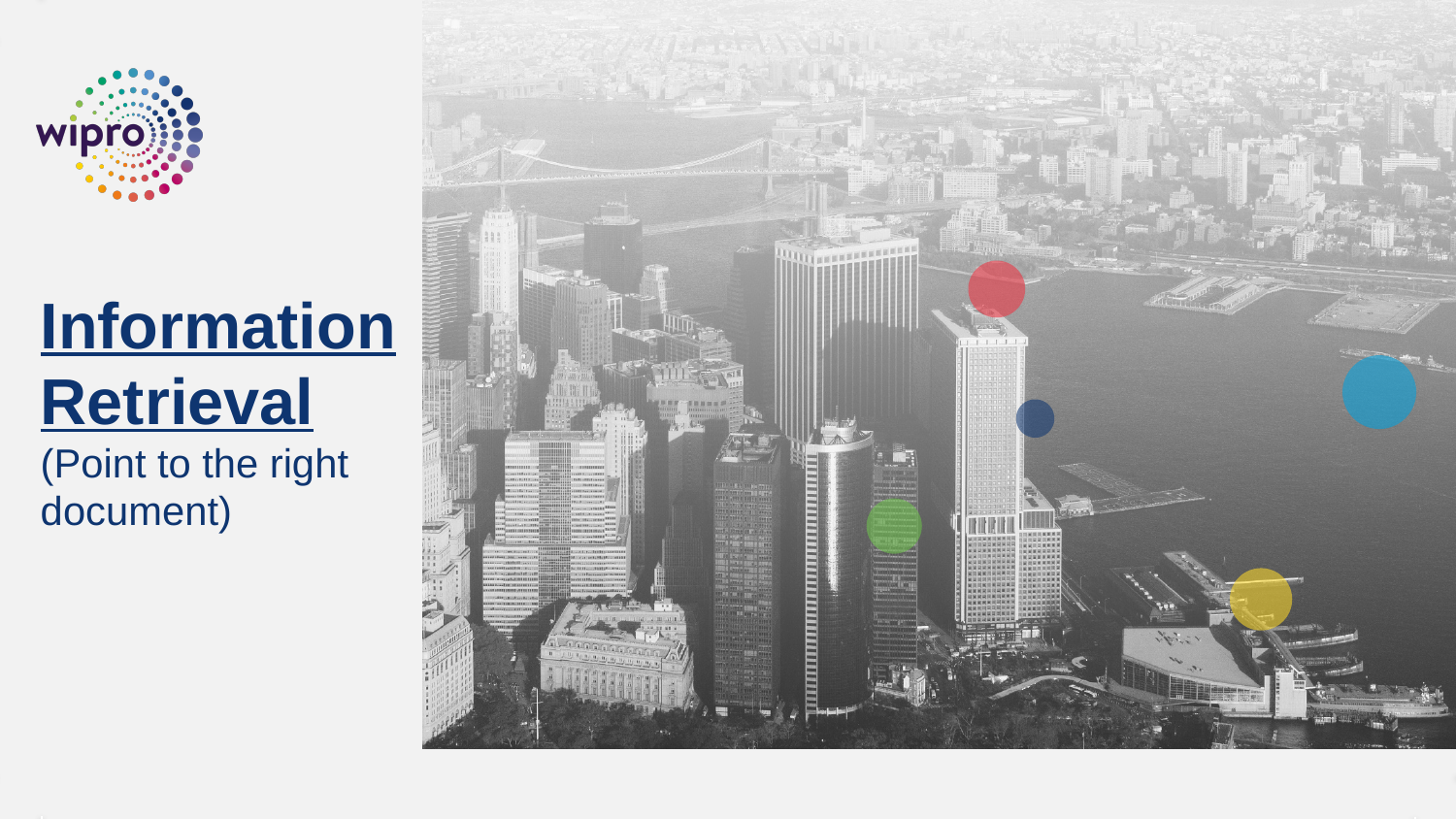

# Information Retrieval (Point to the right document)